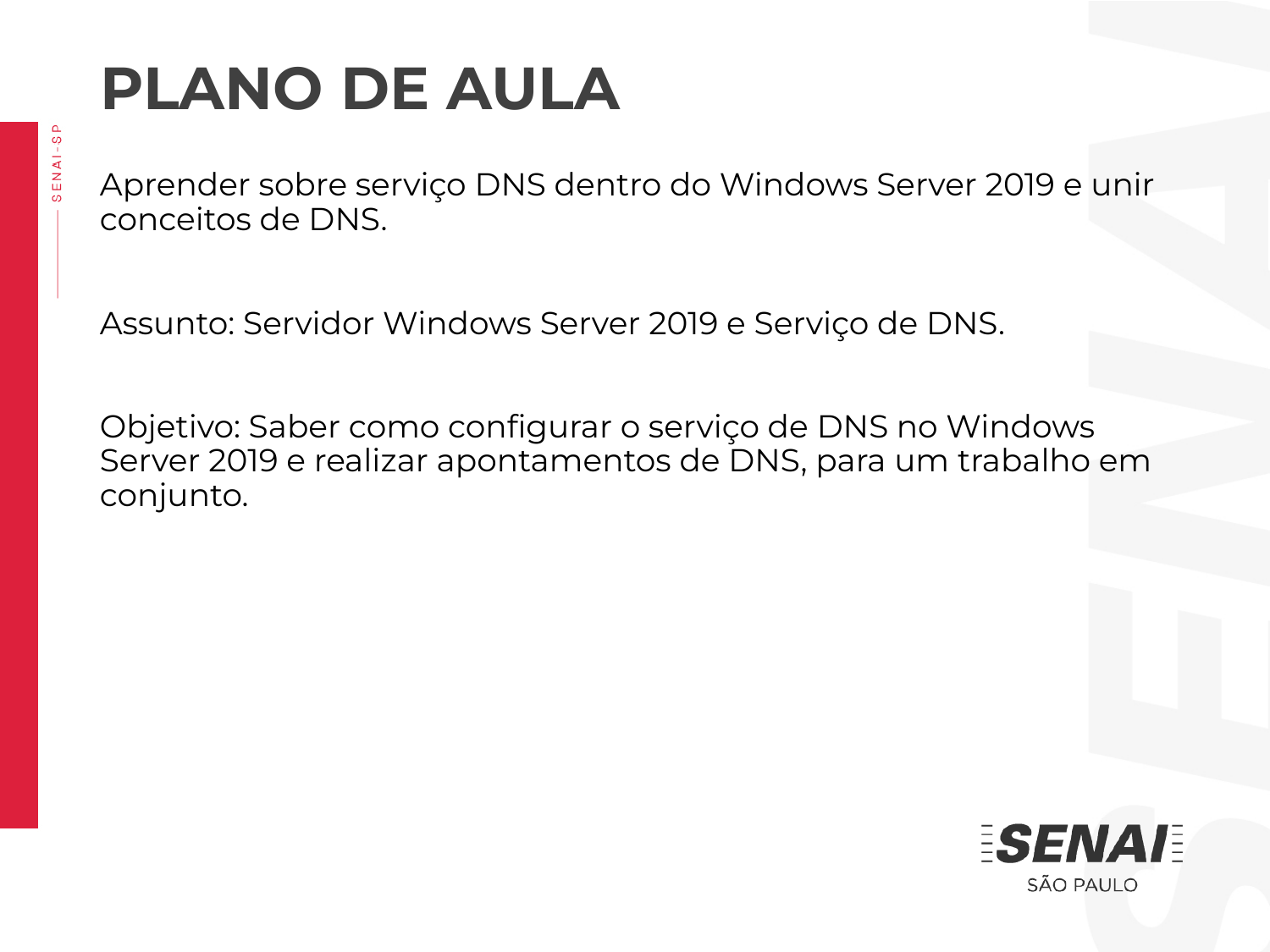

PLANO DE AULA
Aprender sobre serviço DNS dentro do Windows Server 2019 e unir conceitos de DNS.

Assunto: Servidor Windows Server 2019 e Serviço de DNS.

Objetivo: Saber como configurar o serviço de DNS no Windows Server 2019 e realizar apontamentos de DNS, para um trabalho em conjunto.